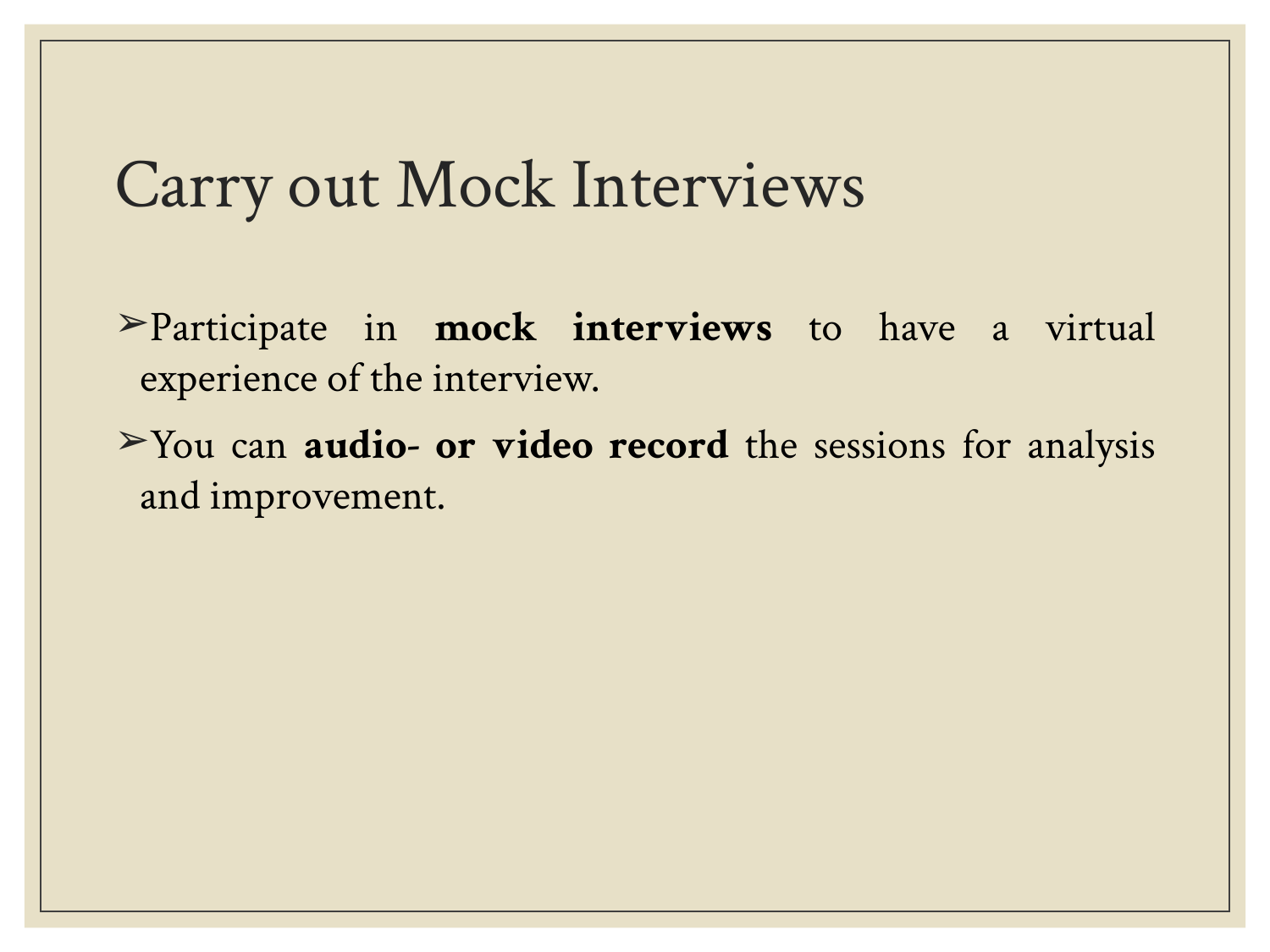

# Carry out Mock Interviews
Participate in mock interviews to have a virtual experience of the interview.
You can audio- or video record the sessions for analysis and improvement.